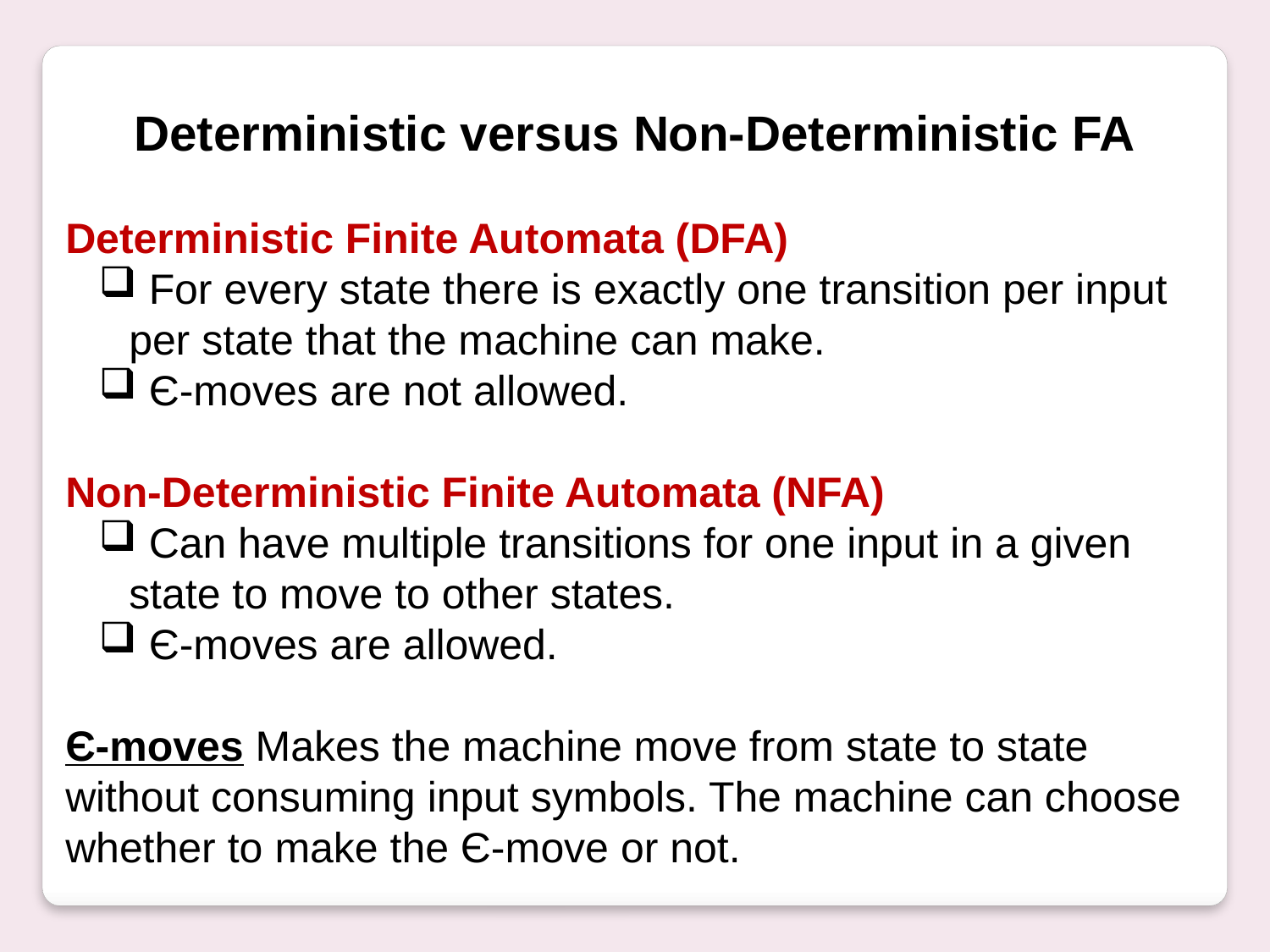

Deterministic versus Non-Deterministic FA

Deterministic Finite Automata (DFA)
 For every state there is exactly one transition per input per state that the machine can make.
 Є-moves are not allowed.

Non-Deterministic Finite Automata (NFA)
 Can have multiple transitions for one input in a given state to move to other states.
 Є-moves are allowed.

Є-moves Makes the machine move from state to state without consuming input symbols. The machine can choose whether to make the Є-move or not.